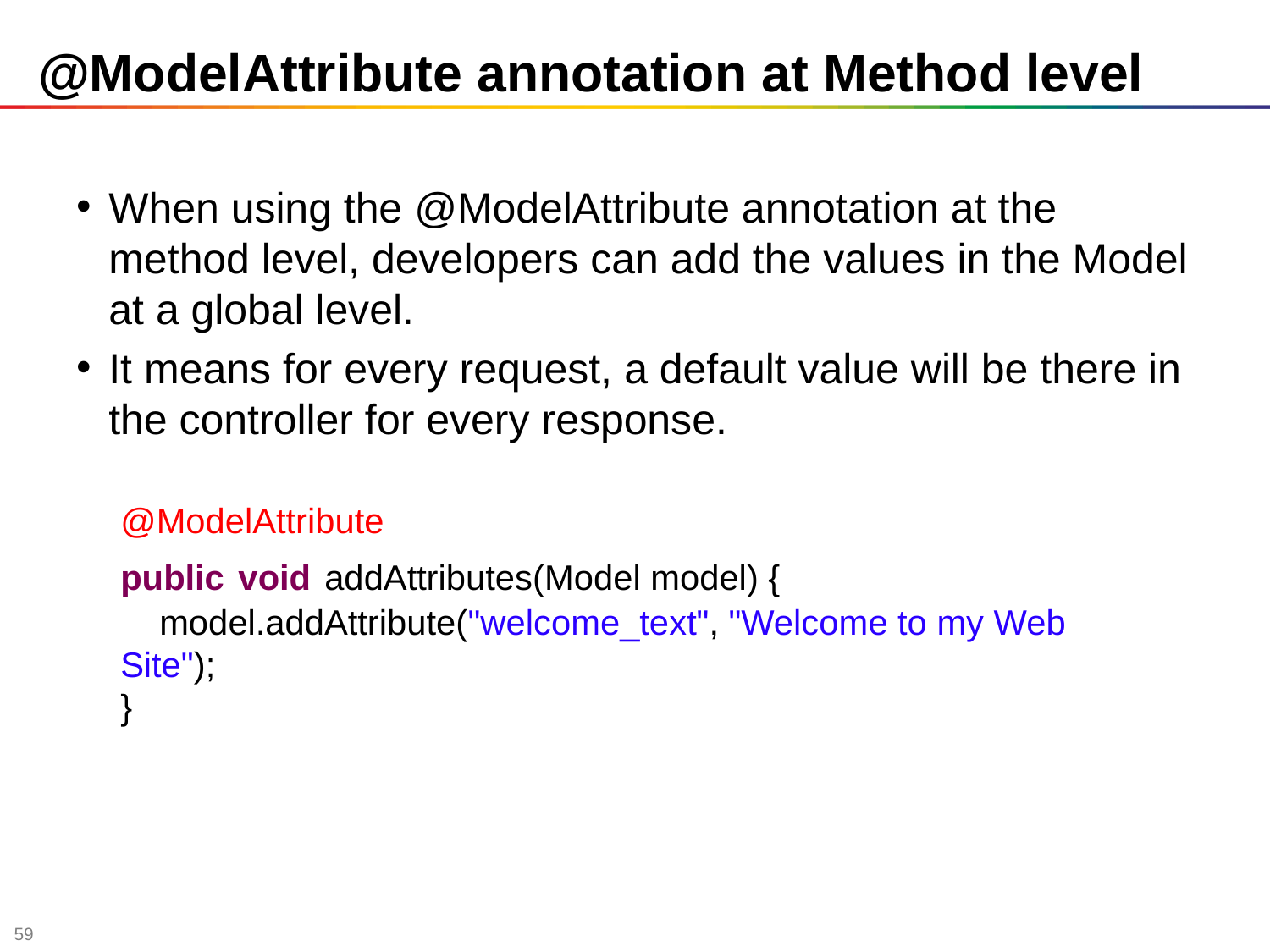

# @ModelAttribute annotation at Method level
When using the @ModelAttribute annotation at the method level, developers can add the values in the Model at a global level.
It means for every request, a default value will be there in the controller for every response.

@ModelAttribute
public void addAttributes(Model model) {
    model.addAttribute("welcome_text", "Welcome to my Web Site");
}